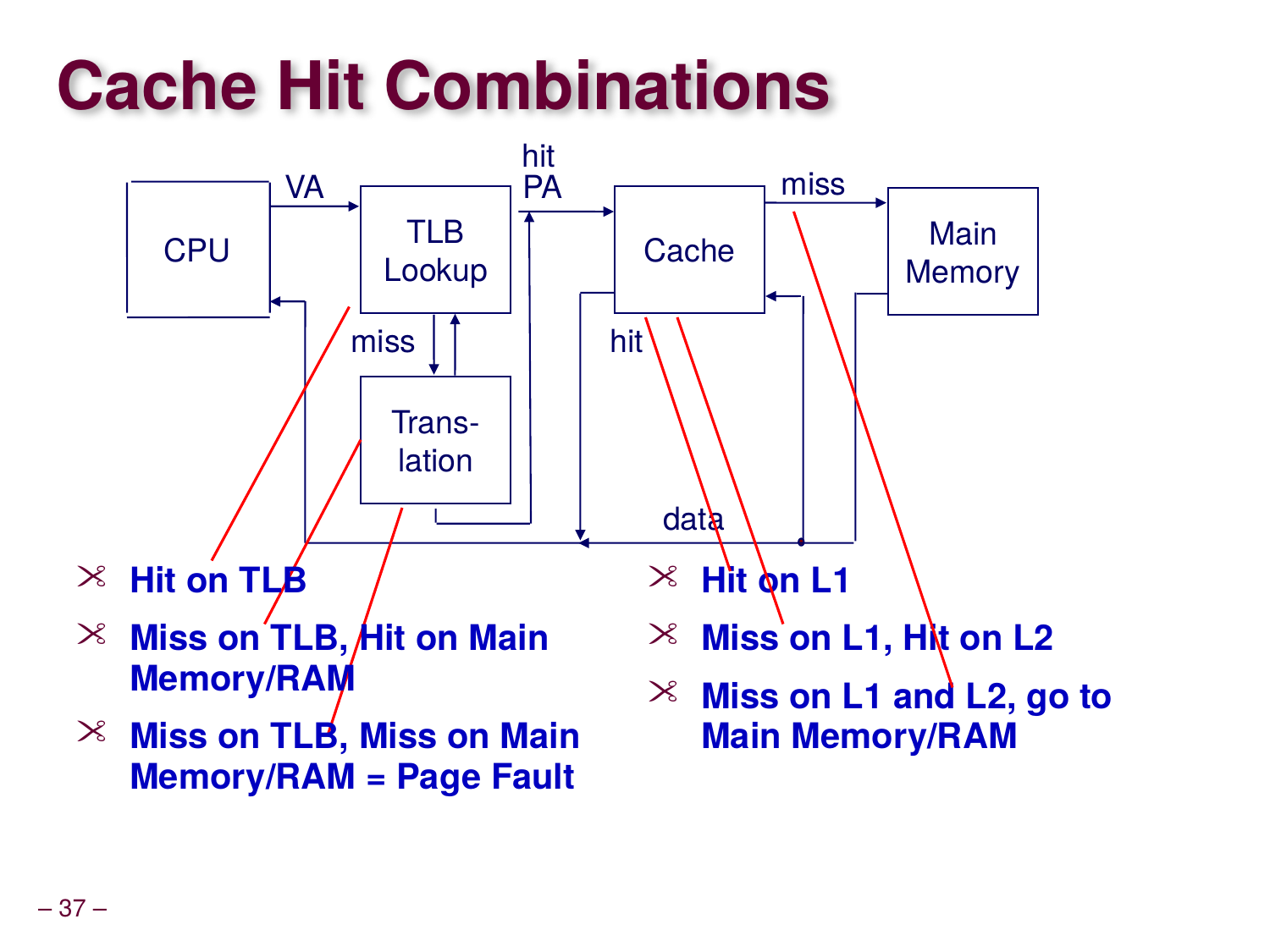

# Cache Hit Combinations
hit
miss
VA
PA

TLB
Lookup
Cache
Main
Memory

CPU

miss
hit
Trans-
lation
data

Hit on L1
Miss on L1, Hit on L2
Miss on L1 and L2, go to Main Memory/RAM
Hit on TLB
Miss on TLB, Hit on Main Memory/RAM
Miss on TLB, Miss on Main Memory/RAM = Page Fault